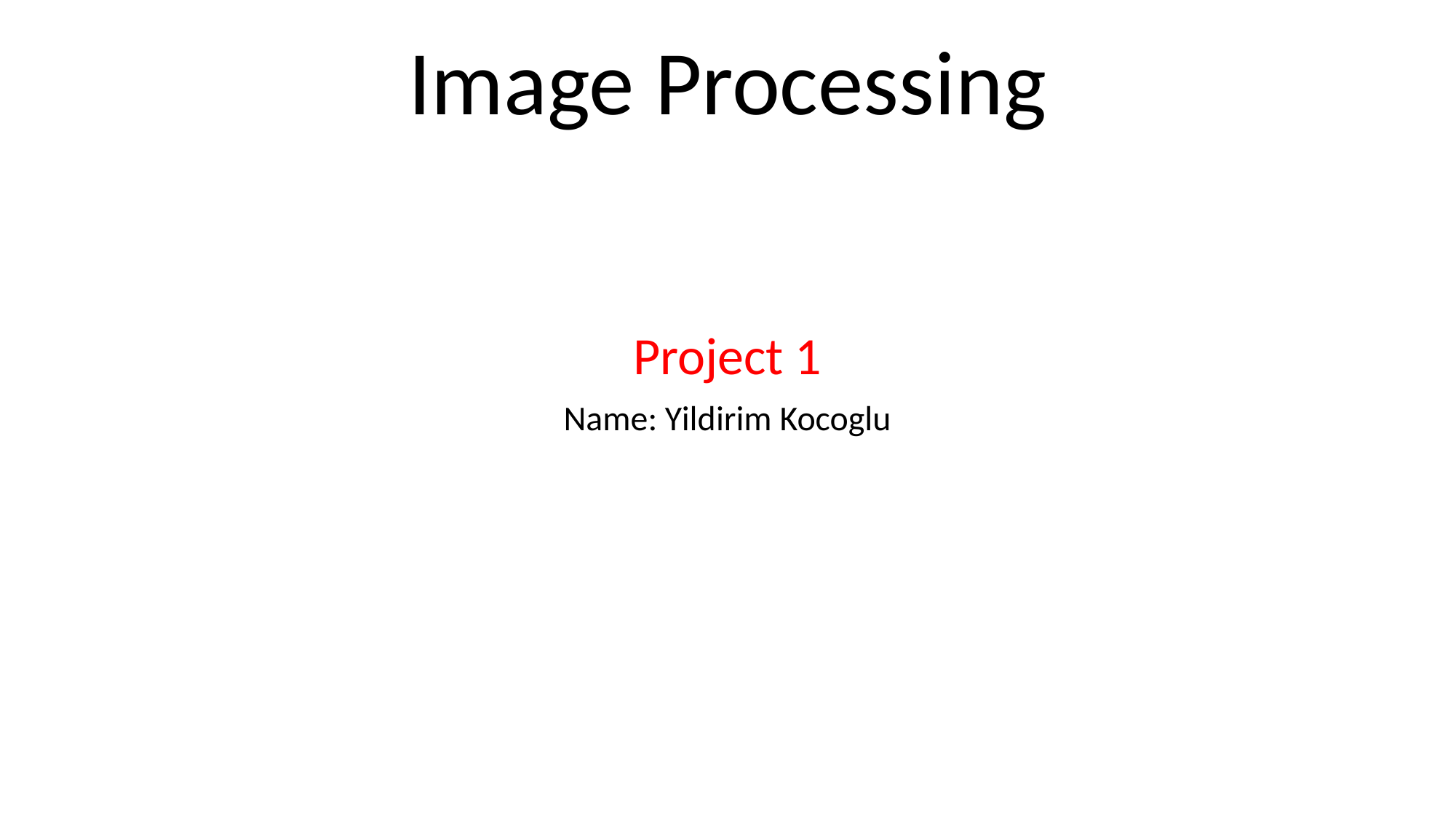

# Image Processing
Project 1
Name: Yildirim Kocoglu